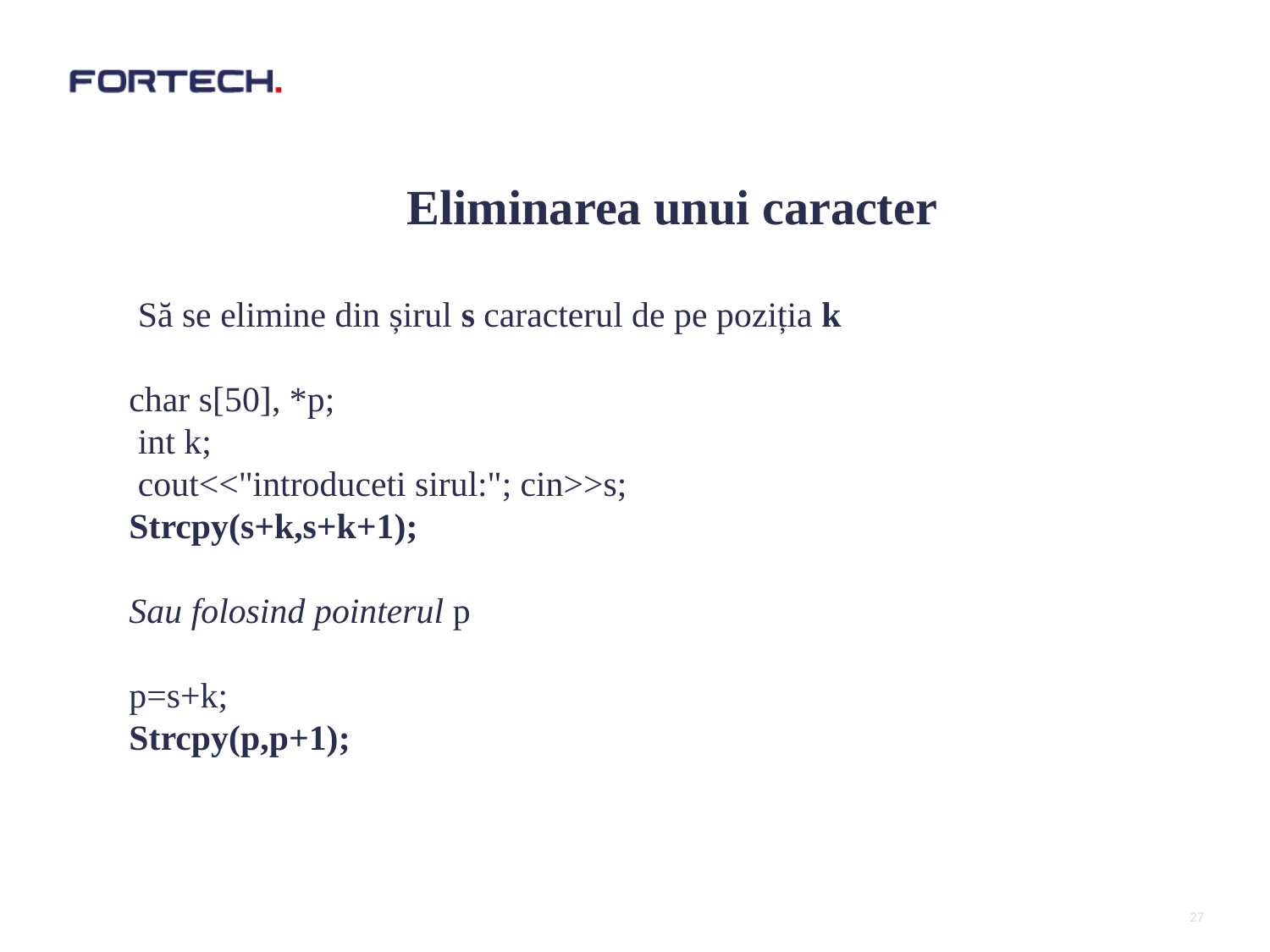

#
Eliminarea unui caracter

 Să se elimine din șirul s caracterul de pe poziția k

char s[50], *p;
 int k;
 cout<<"introduceti sirul:"; cin>>s;
Strcpy(s+k,s+k+1);

Sau folosind pointerul p

p=s+k;
Strcpy(p,p+1);

27